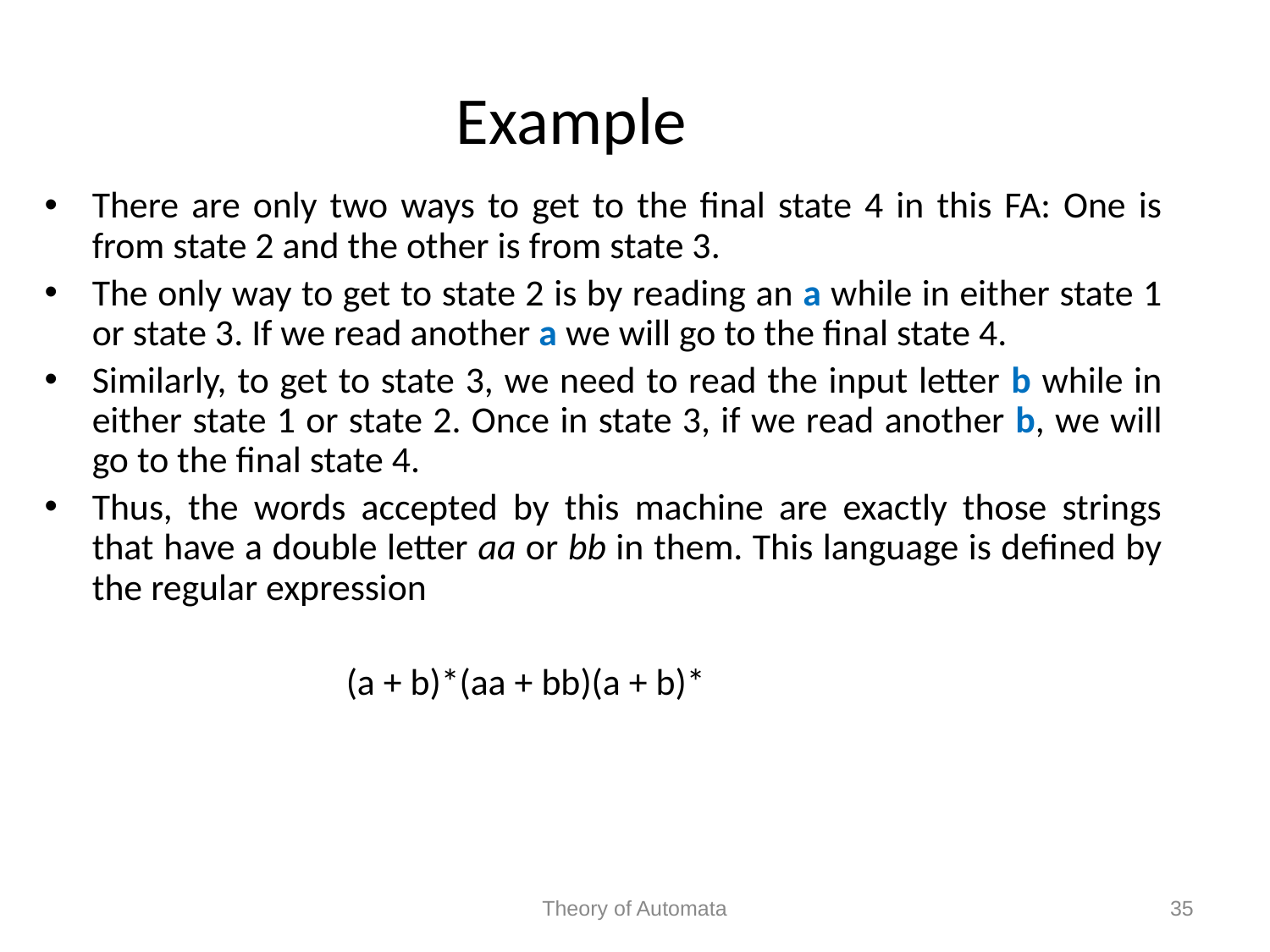

Example
There are only two ways to get to the final state 4 in this FA: One is from state 2 and the other is from state 3.
The only way to get to state 2 is by reading an a while in either state 1 or state 3. If we read another a we will go to the final state 4.
Similarly, to get to state 3, we need to read the input letter b while in either state 1 or state 2. Once in state 3, if we read another b, we will go to the final state 4.
Thus, the words accepted by this machine are exactly those strings that have a double letter aa or bb in them. This language is defined by the regular expression

			(a + b)*(aa + bb)(a + b)*
Theory of Automata
35